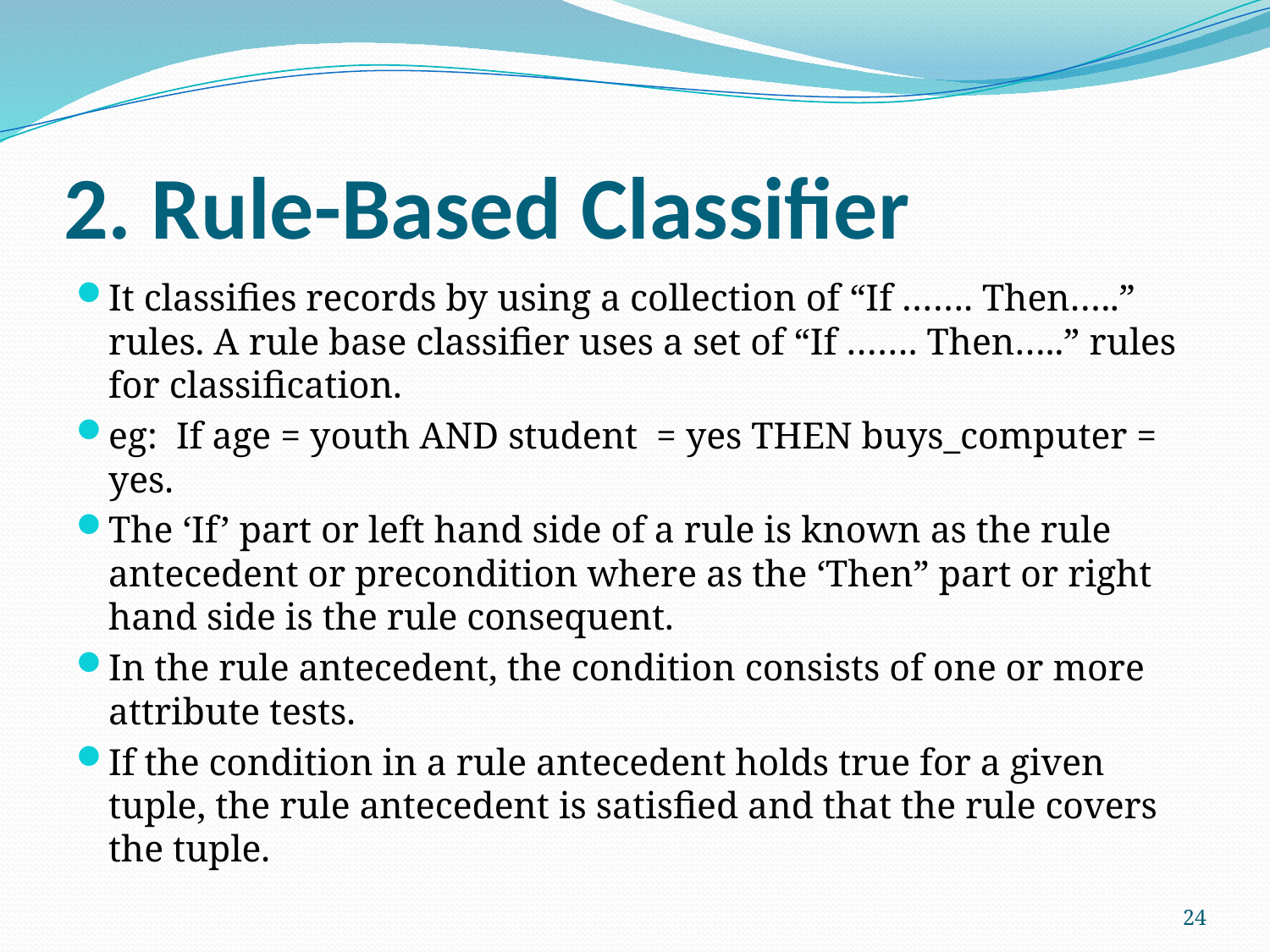

# 2. Rule-Based Classifier
It classifies records by using a collection of “If ……. Then…..” rules. A rule base classifier uses a set of “If ……. Then…..” rules for classification.
eg:  If age = youth AND student  = yes THEN buys_computer = yes.
The ‘If’ part or left hand side of a rule is known as the rule antecedent or precondition where as the ‘Then” part or right hand side is the rule consequent.
In the rule antecedent, the condition consists of one or more attribute tests.
If the condition in a rule antecedent holds true for a given tuple, the rule antecedent is satisfied and that the rule covers the tuple.

24